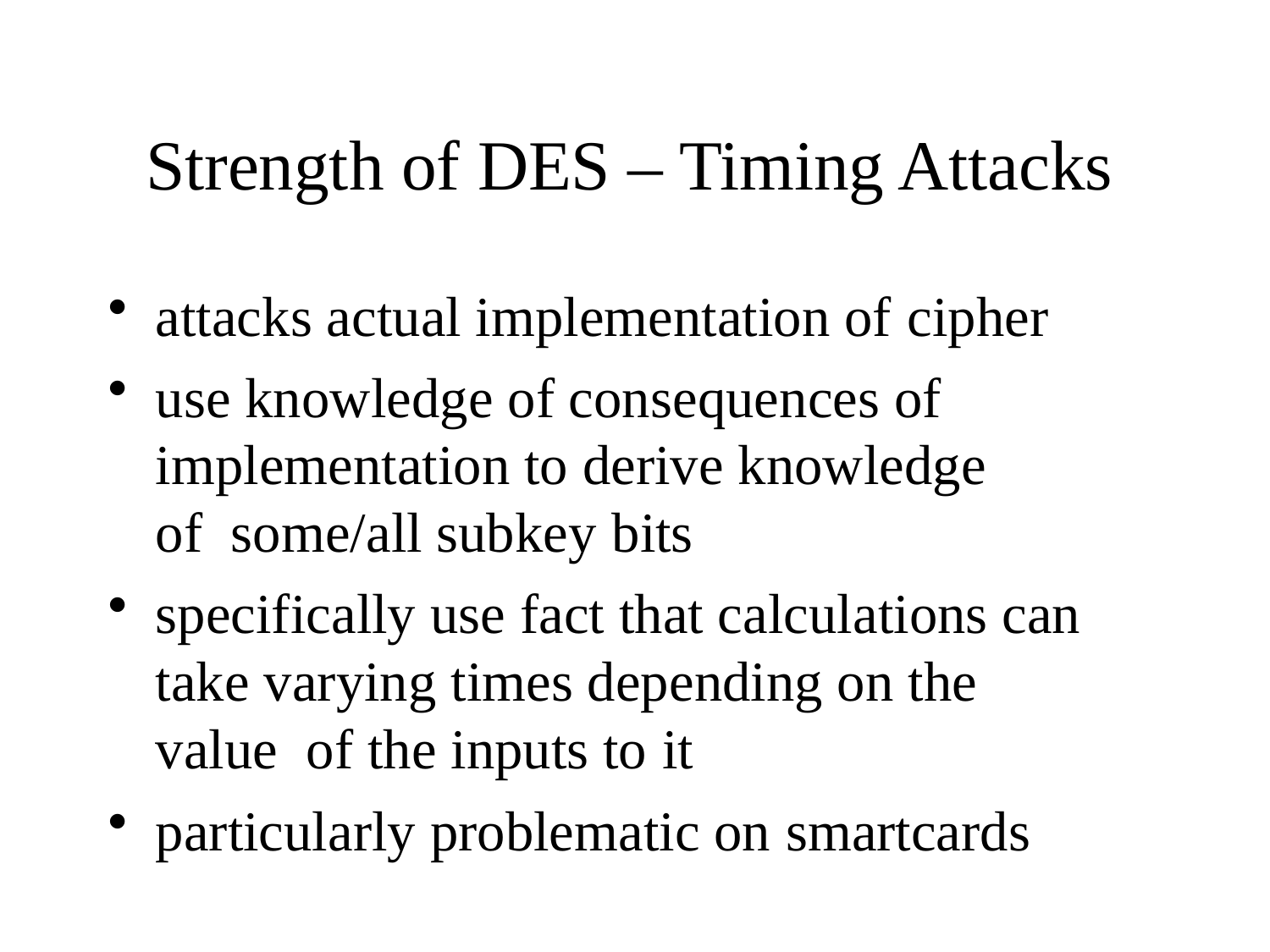

# Strength of DES – Timing Attacks
attacks actual implementation of cipher
use knowledge of consequences of  implementation to derive knowledge of  some/all subkey bits
specifically use fact that calculations can  take varying times depending on the value  of the inputs to it
particularly problematic on smartcards